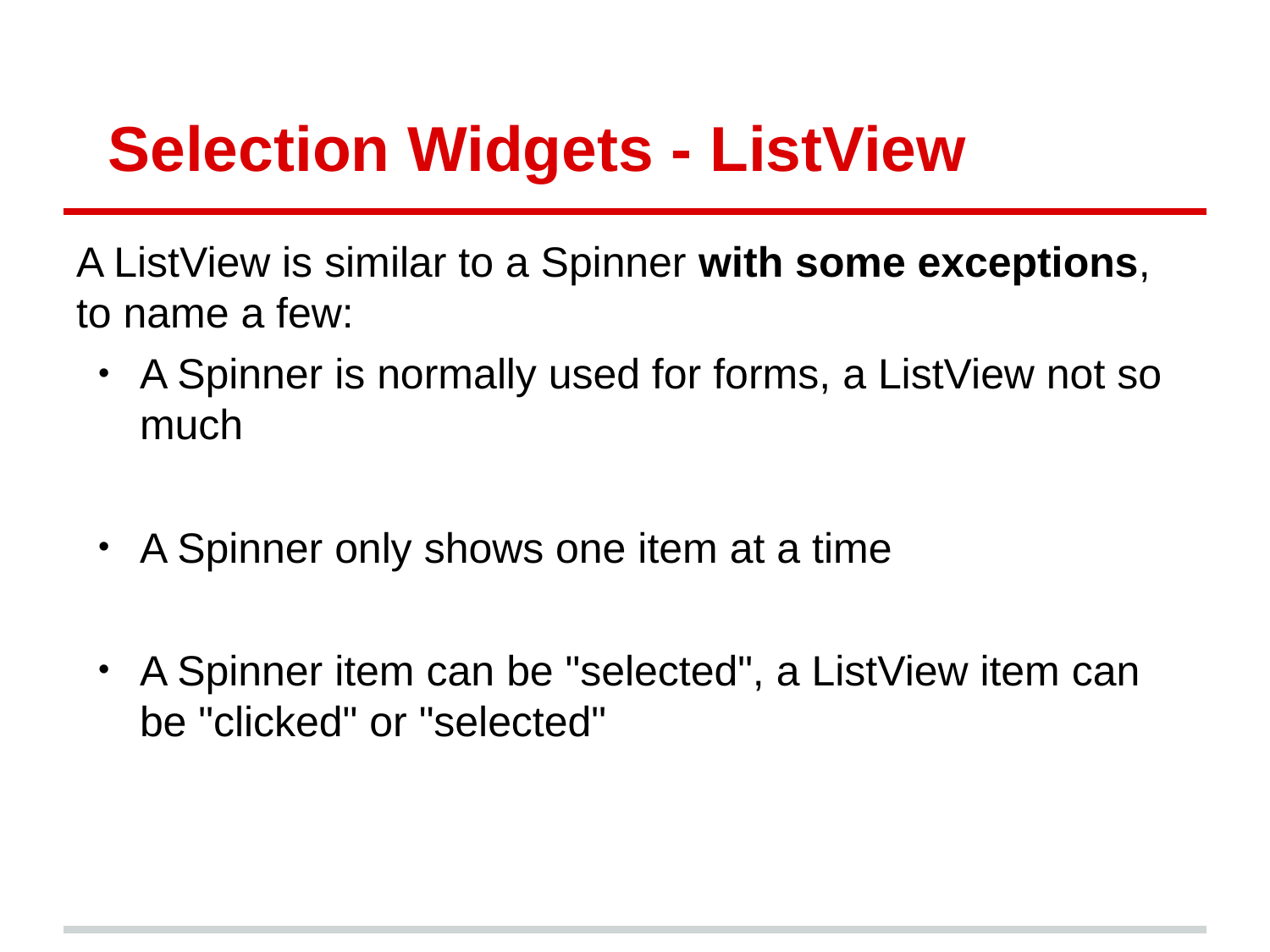

# Selection Widgets - ListView
A ListView is similar to a Spinner with some exceptions,    to name a few:
A Spinner is normally used for forms, a ListView not so much

A Spinner only shows one item at a time

A Spinner item can be "selected", a ListView item can be "clicked" or "selected"